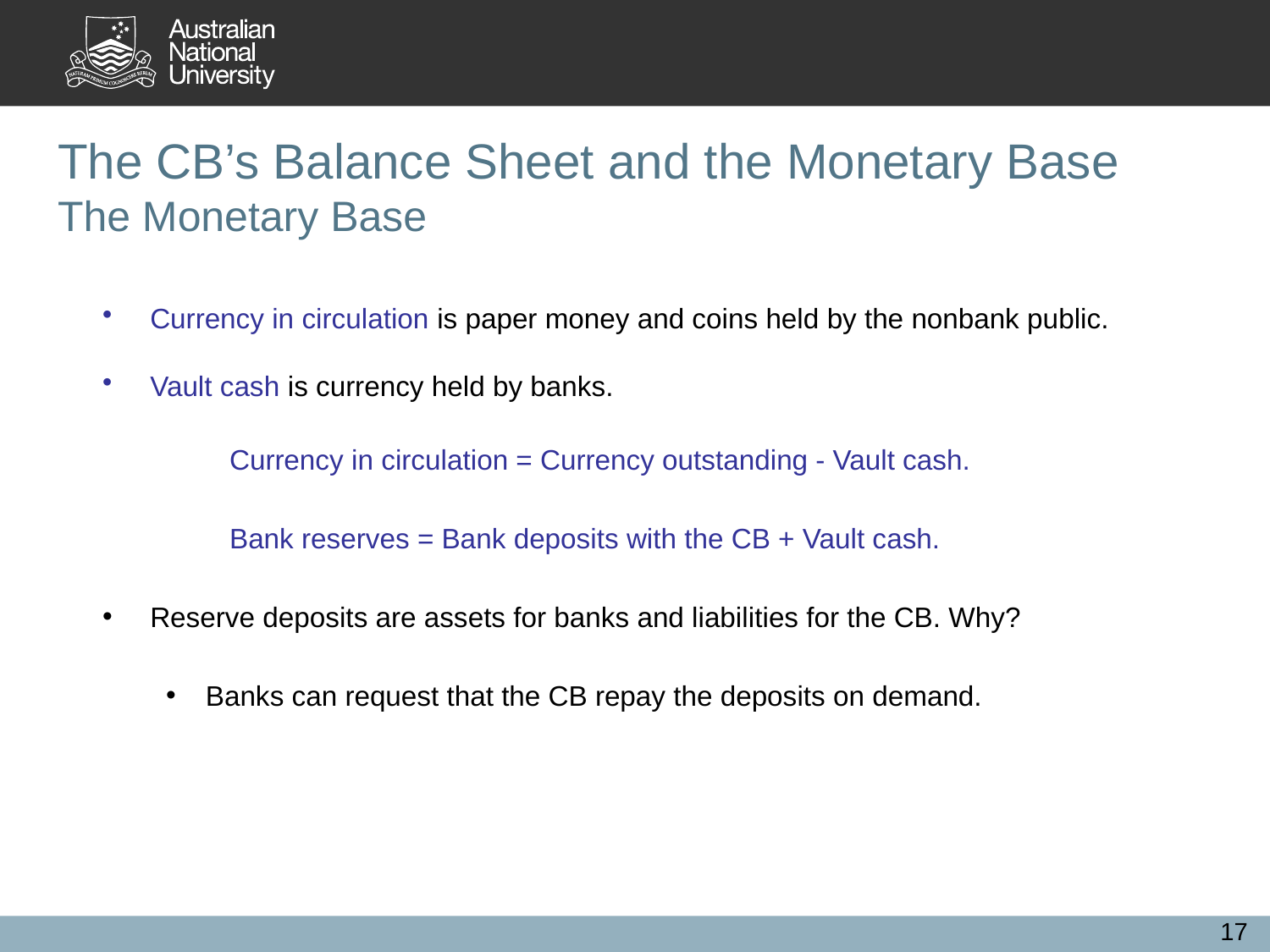

# The CB’s Balance Sheet and the Monetary Base The Monetary Base
Currency in circulation is paper money and coins held by the nonbank public.

Vault cash is currency held by banks.

	Currency in circulation = Currency outstanding - Vault cash.

	Bank reserves = Bank deposits with the CB + Vault cash.

Reserve deposits are assets for banks and liabilities for the CB. Why?

Banks can request that the CB repay the deposits on demand.

17